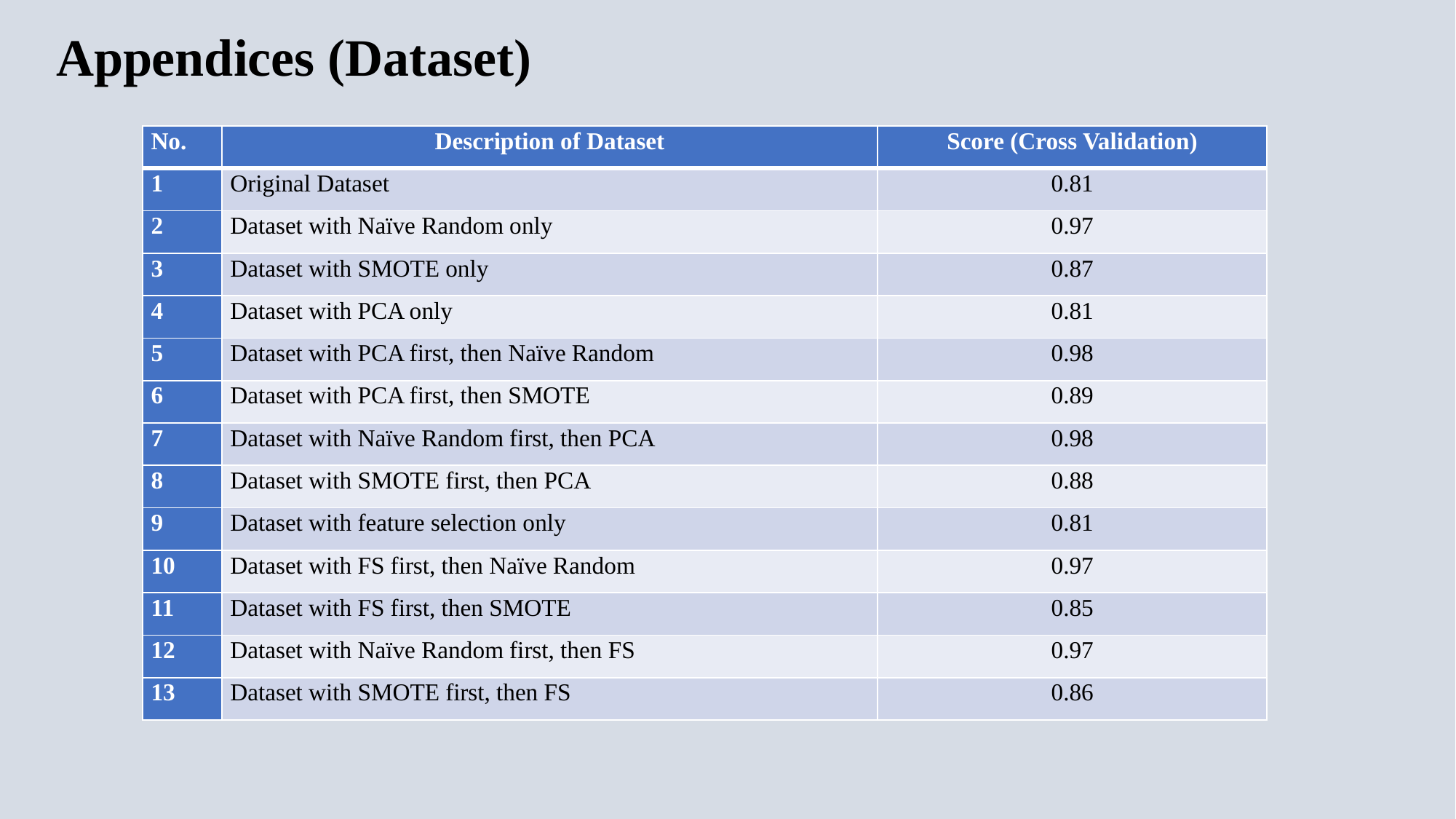

# Appendices (Dataset)
| No. | Description of Dataset | Score (Cross Validation) |
| --- | --- | --- |
| 1 | Original Dataset | 0.81 |
| 2 | Dataset with Naïve Random only | 0.97 |
| 3 | Dataset with SMOTE only | 0.87 |
| 4 | Dataset with PCA only | 0.81 |
| 5 | Dataset with PCA first, then Naïve Random | 0.98 |
| 6 | Dataset with PCA first, then SMOTE | 0.89 |
| 7 | Dataset with Naïve Random first, then PCA | 0.98 |
| 8 | Dataset with SMOTE first, then PCA | 0.88 |
| 9 | Dataset with feature selection only | 0.81 |
| 10 | Dataset with FS first, then Naïve Random | 0.97 |
| 11 | Dataset with FS first, then SMOTE | 0.85 |
| 12 | Dataset with Naïve Random first, then FS | 0.97 |
| 13 | Dataset with SMOTE first, then FS | 0.86 |